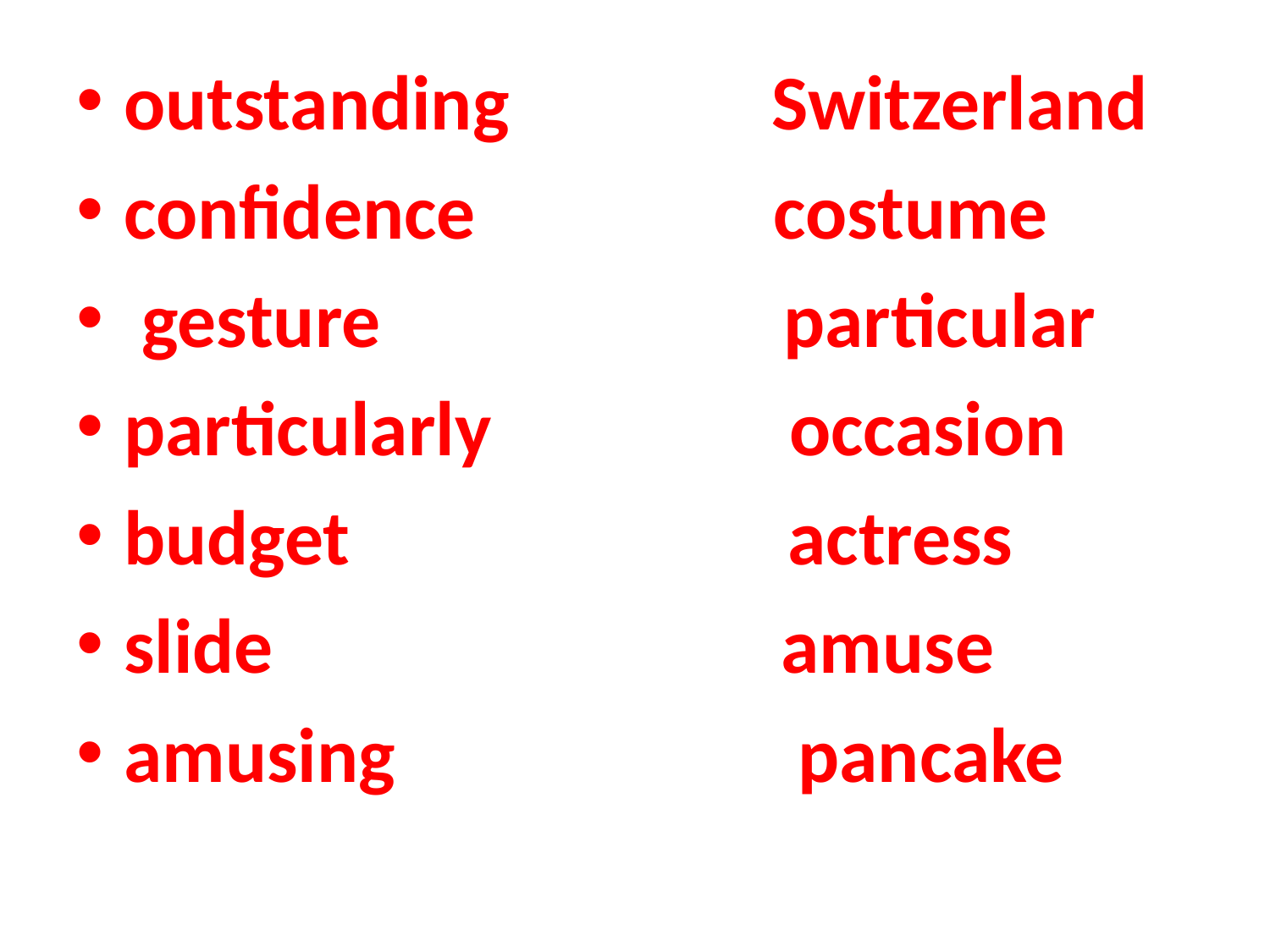

outstanding               Switzerland
confidence                 costume
 gesture                       particular
particularly                 occasion
budget                         actress
slide                             amuse
amusing                       pancake